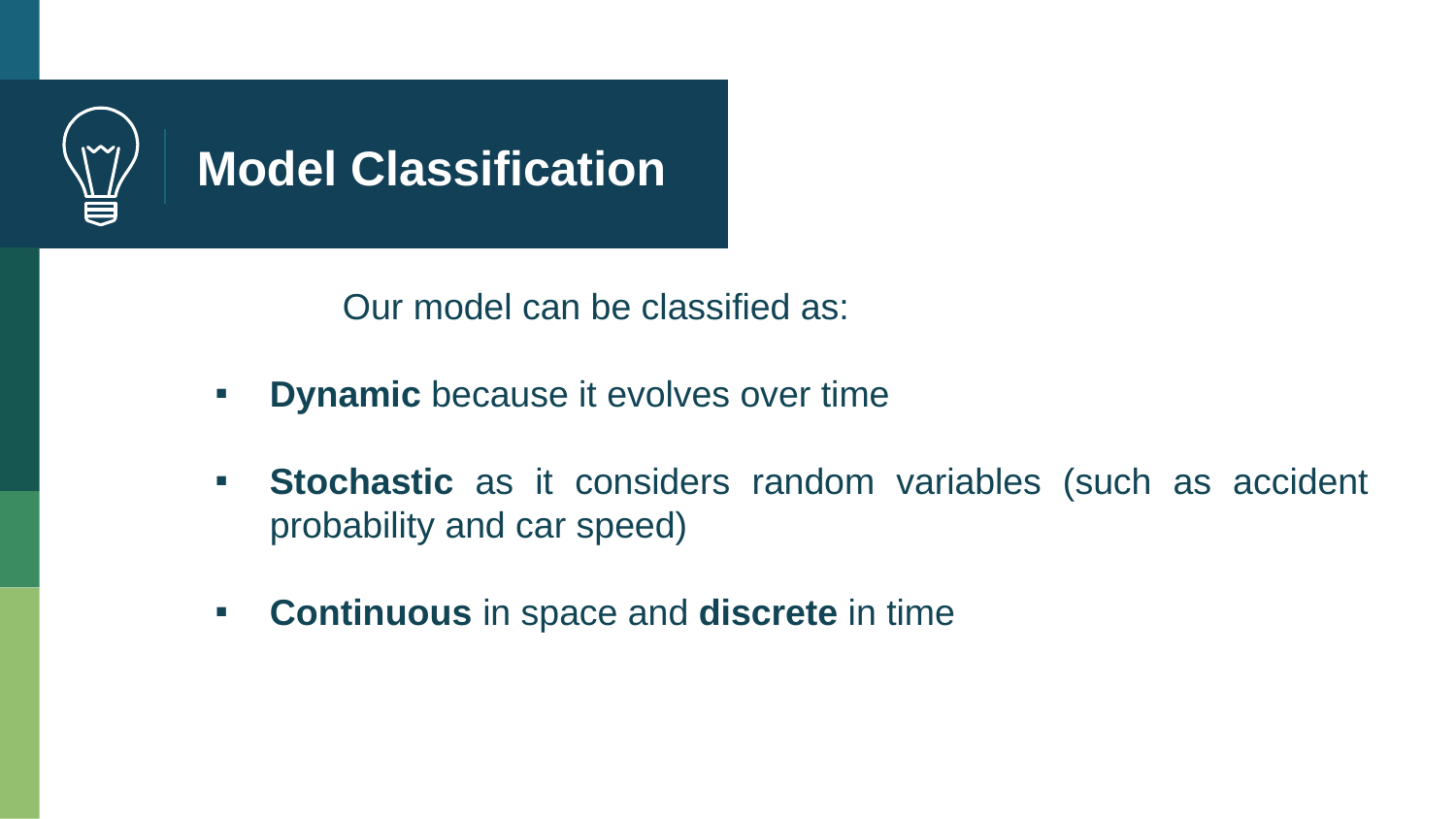

# Model Classification

	Our model can be classified as:

Dynamic because it evolves over time

Stochastic as it considers random variables (such as accident probability and car speed)

Continuous in space and discrete in time